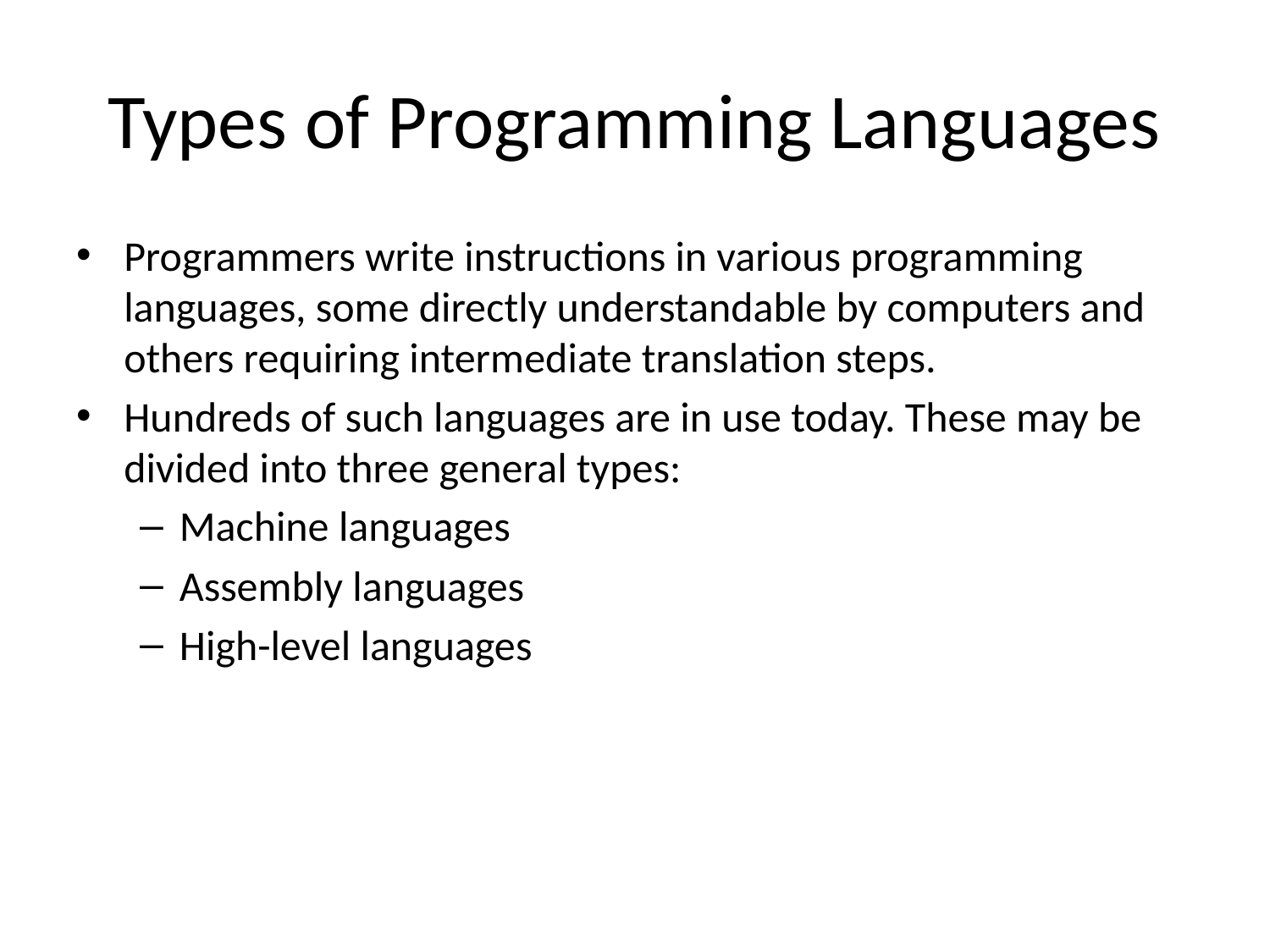

# Types of Programming Languages
Programmers write instructions in various programming languages, some directly understandable by computers and others requiring intermediate translation steps.
Hundreds of such languages are in use today. These may be divided into three general types:
Machine languages
Assembly languages
High-level languages